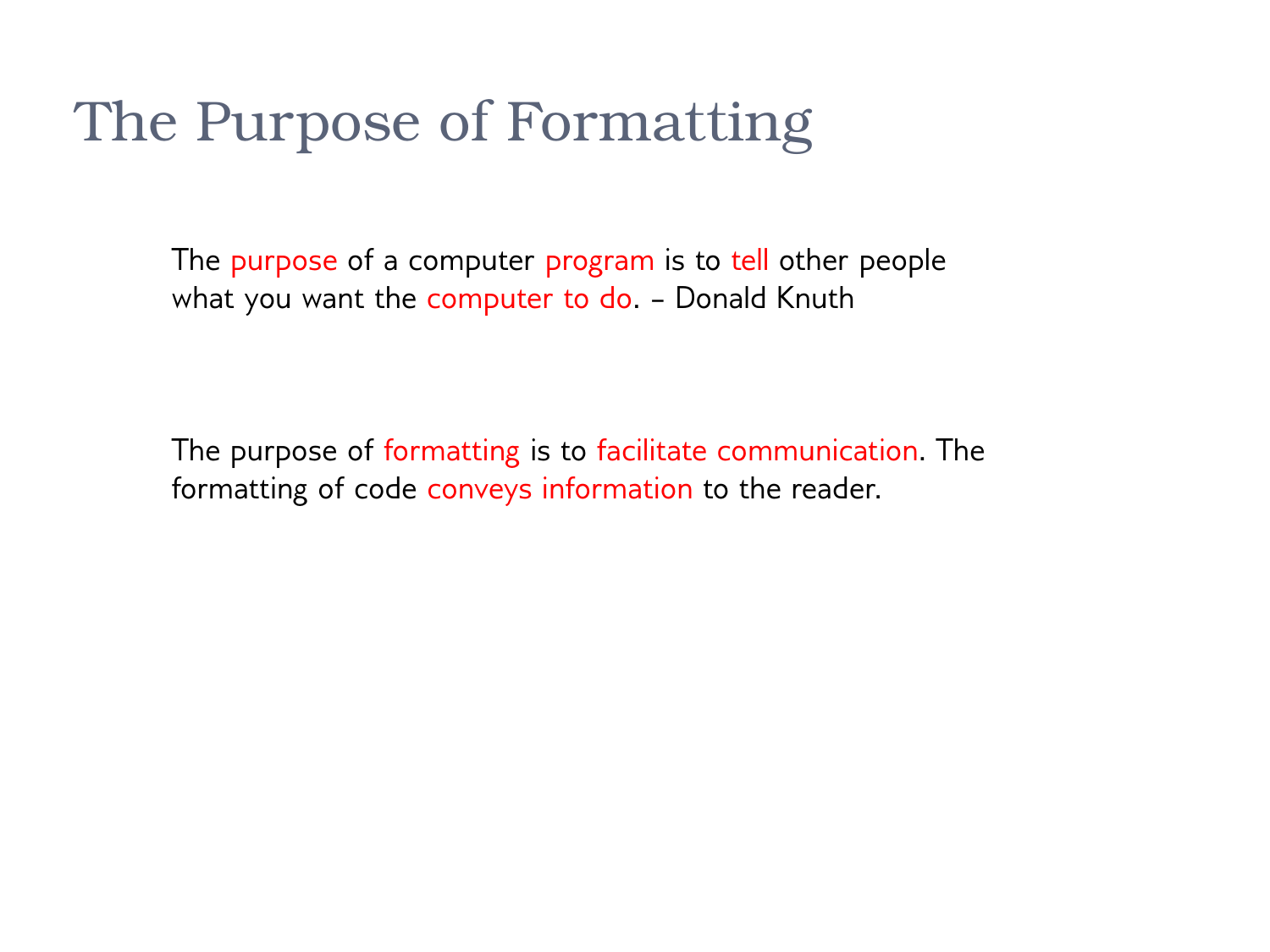

# The Purpose of Formatting
The purpose of a computer program is to tell other people
what you want the computer to do. – Donald Knuth

The purpose of formatting is to facilitate communication. The
formatting of code conveys information to the reader.